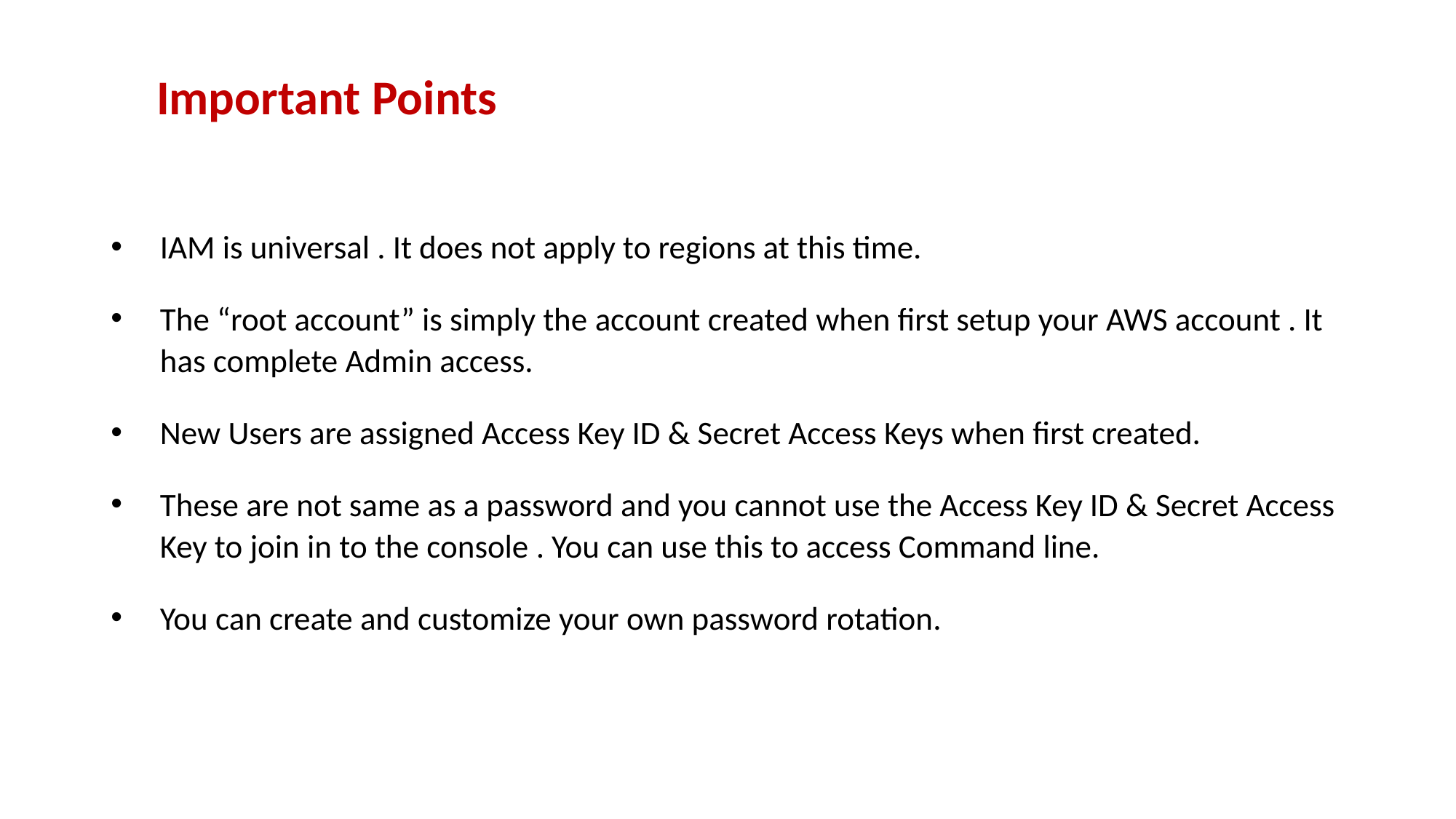

# Important Points
IAM is universal . It does not apply to regions at this time.
The “root account” is simply the account created when first setup your AWS account . It has complete Admin access.
New Users are assigned Access Key ID & Secret Access Keys when first created.
These are not same as a password and you cannot use the Access Key ID & Secret Access Key to join in to the console . You can use this to access Command line.
You can create and customize your own password rotation.